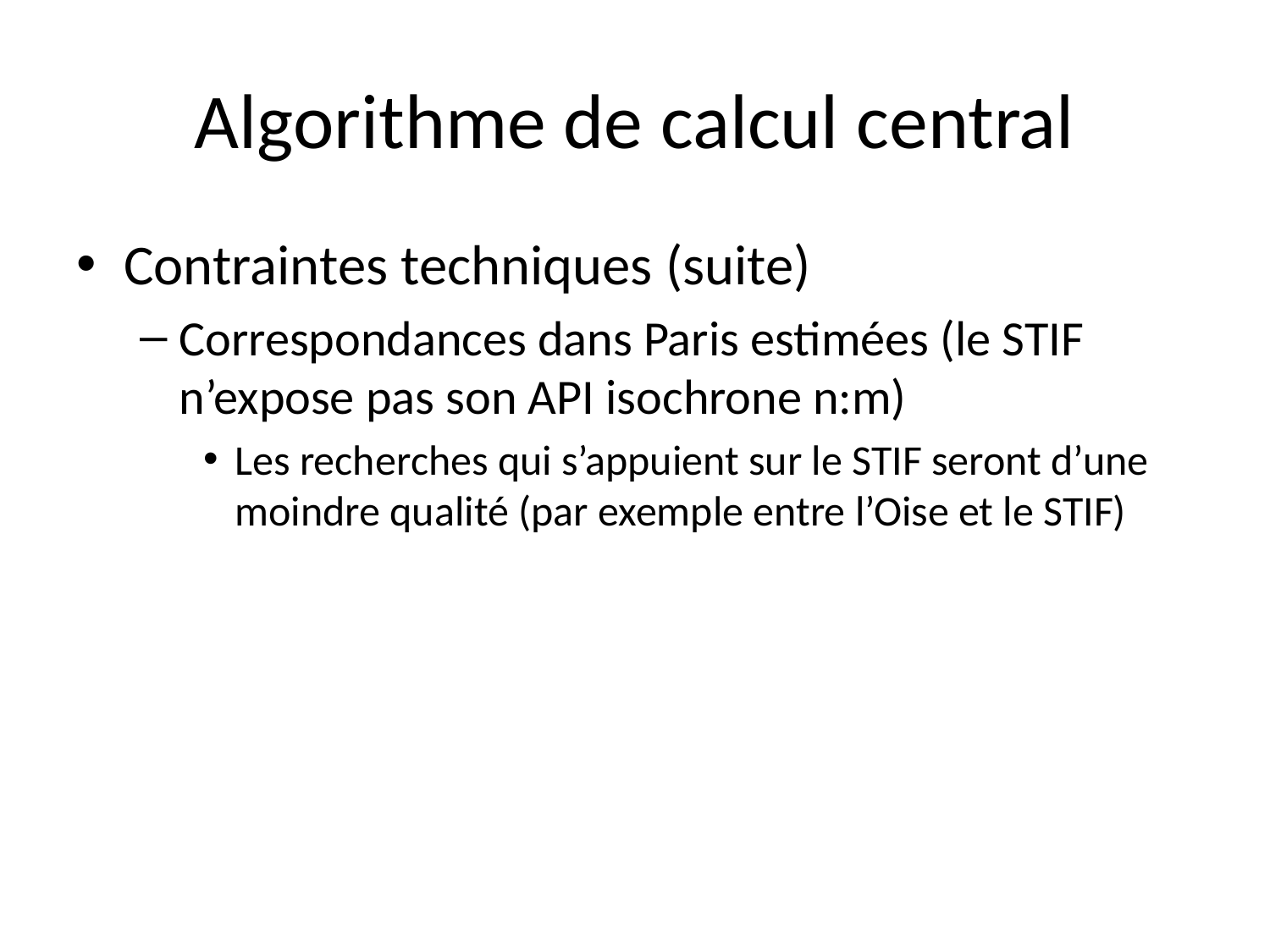

# Algorithme de calcul central
Contraintes techniques (suite)
Correspondances dans Paris estimées (le STIF n’expose pas son API isochrone n:m)
Les recherches qui s’appuient sur le STIF seront d’une moindre qualité (par exemple entre l’Oise et le STIF)